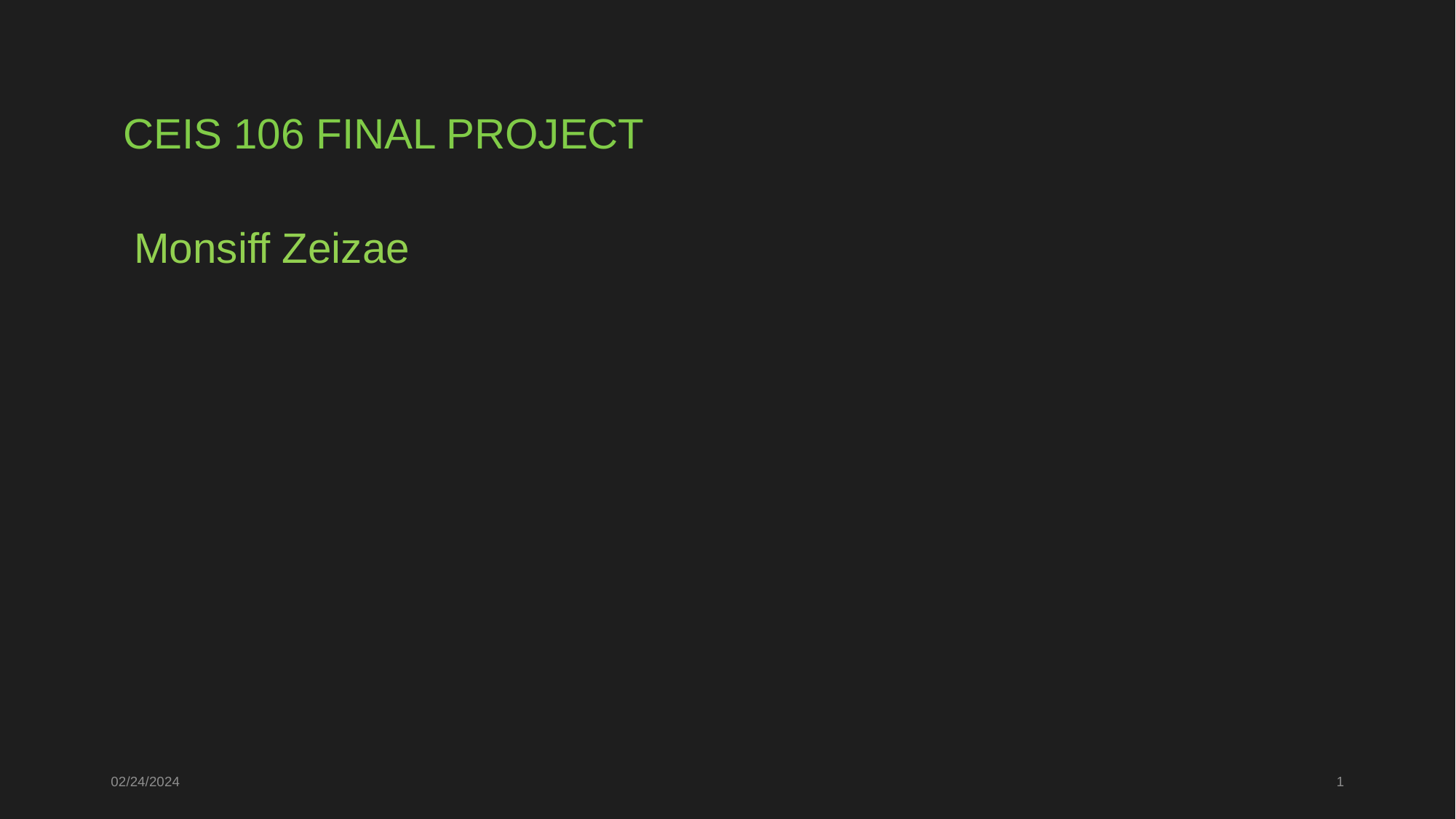

# CEIS 106 Final Project
Monsiff Zeizae
02/24/2024
1